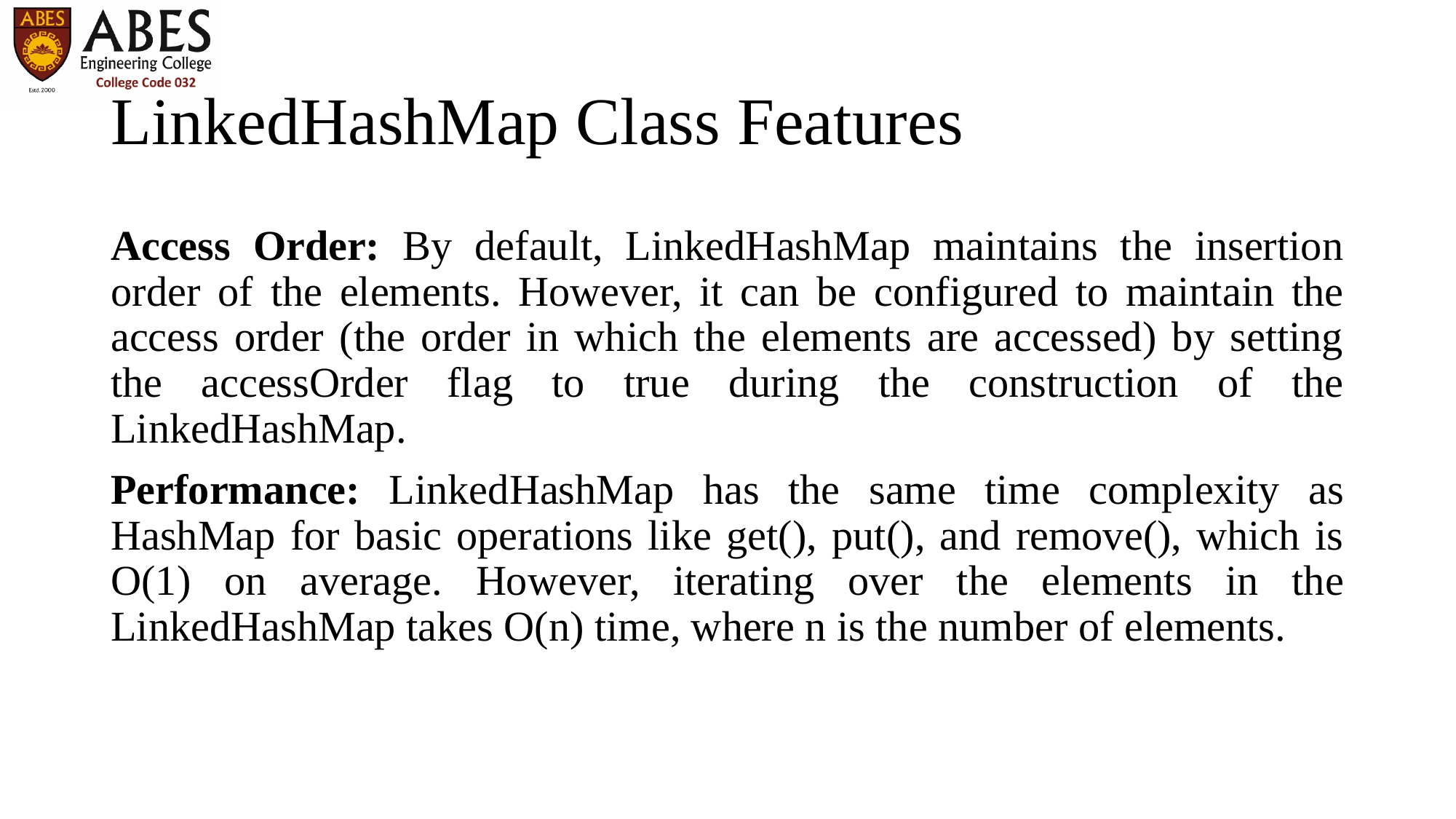

# LinkedHashMap Class Features
Access Order: By default, LinkedHashMap maintains the insertion order of the elements. However, it can be configured to maintain the access order (the order in which the elements are accessed) by setting the accessOrder flag to true during the construction of the LinkedHashMap.
Performance: LinkedHashMap has the same time complexity as HashMap for basic operations like get(), put(), and remove(), which is O(1) on average. However, iterating over the elements in the LinkedHashMap takes O(n) time, where n is the number of elements.